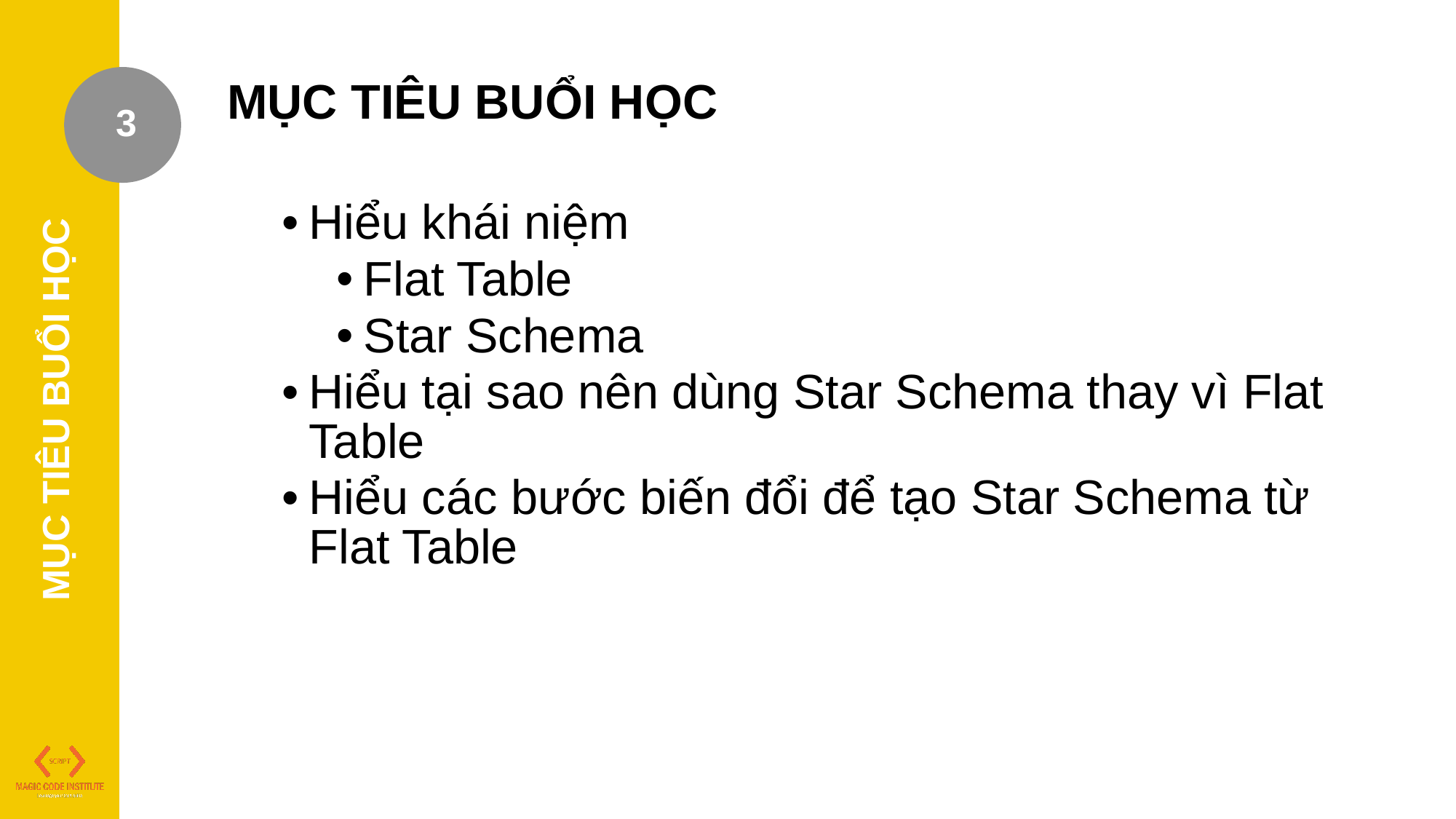

MỤC TIÊU BUỔI HỌC

Hiểu khái niệm
Flat Table
Star Schema
Hiểu tại sao nên dùng Star Schema thay vì Flat Table
Hiểu các bước biến đổi để tạo Star Schema từ Flat Table
3
MỤC TIÊU BUỔI HỌC